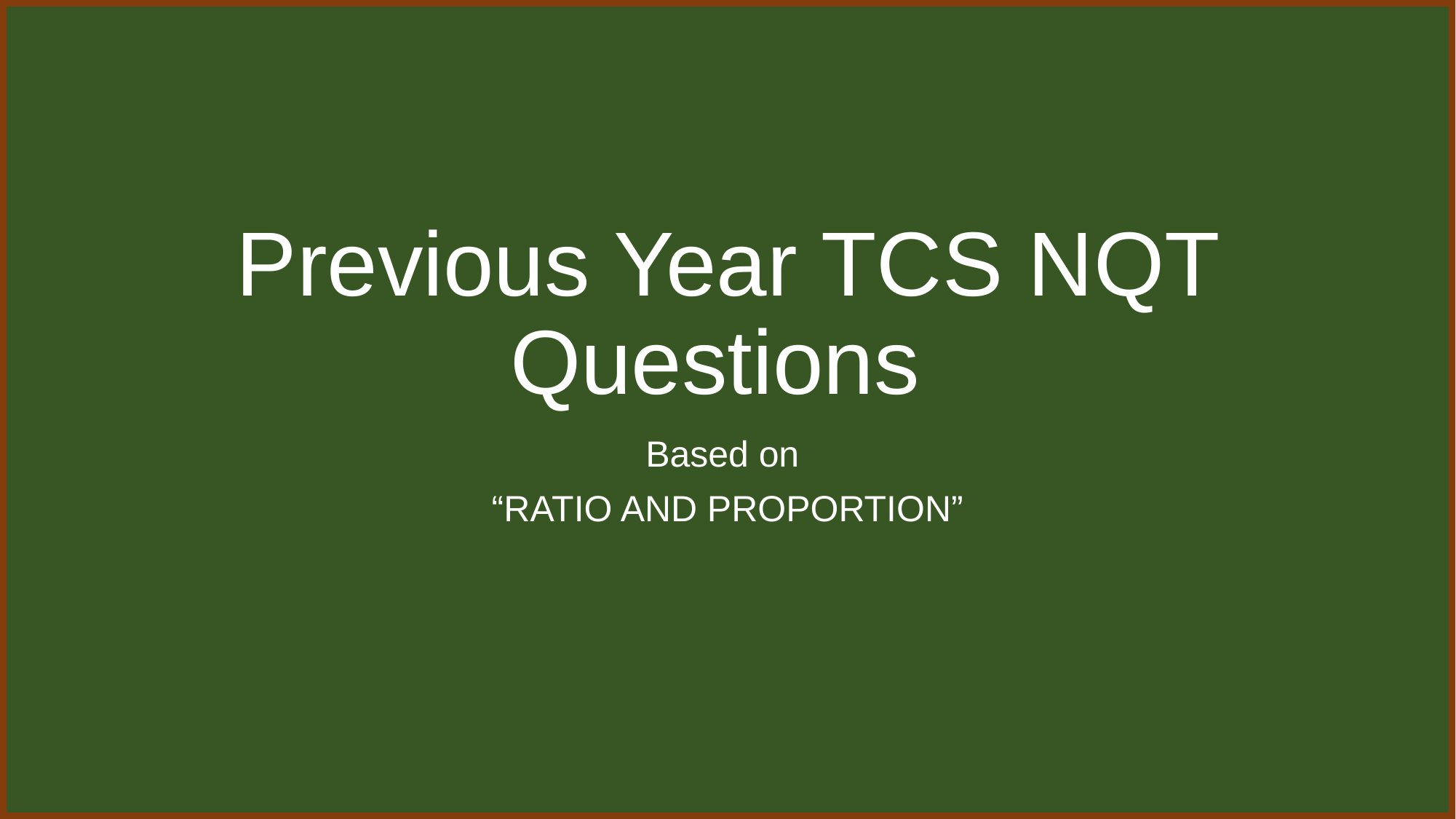

# Previous Year TCS NQT Questions
Based on
“RATIO AND PROPORTION”